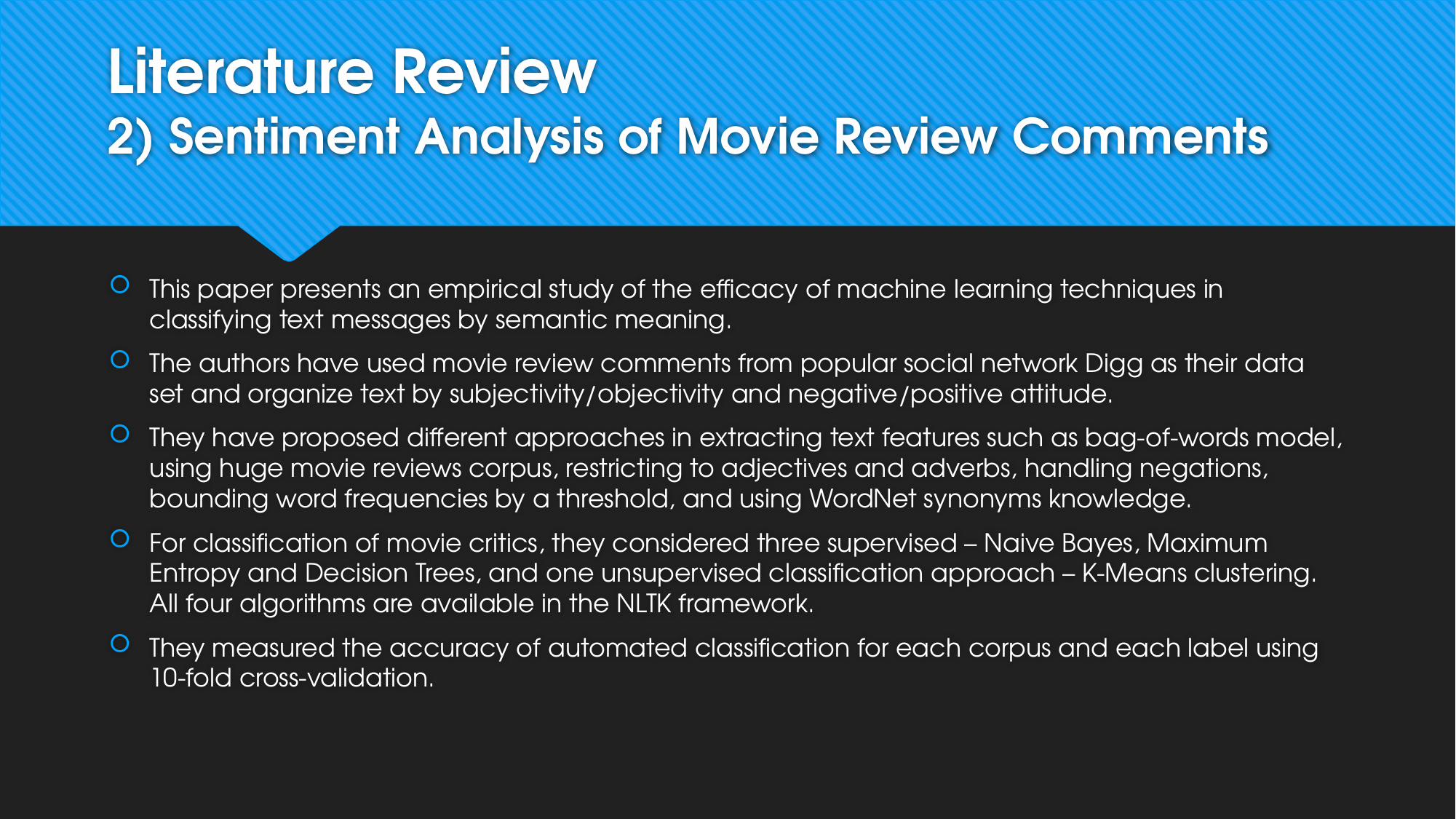

# Literature Review 2) Sentiment Analysis of Movie Review Comments
This paper presents an empirical study of the efficacy of machine learning techniques in classifying text messages by semantic meaning.
The authors have used movie review comments from popular social network Digg as their data set and organize text by subjectivity/objectivity and negative/positive attitude.
They have proposed different approaches in extracting text features such as bag-of-words model, using huge movie reviews corpus, restricting to adjectives and adverbs, handling negations, bounding word frequencies by a threshold, and using WordNet synonyms knowledge.
For classification of movie critics, they considered three supervised – Naive Bayes, Maximum Entropy and Decision Trees, and one unsupervised classification approach – K-Means clustering. All four algorithms are available in the NLTK framework.
They measured the accuracy of automated classification for each corpus and each label using 10-fold cross-validation.